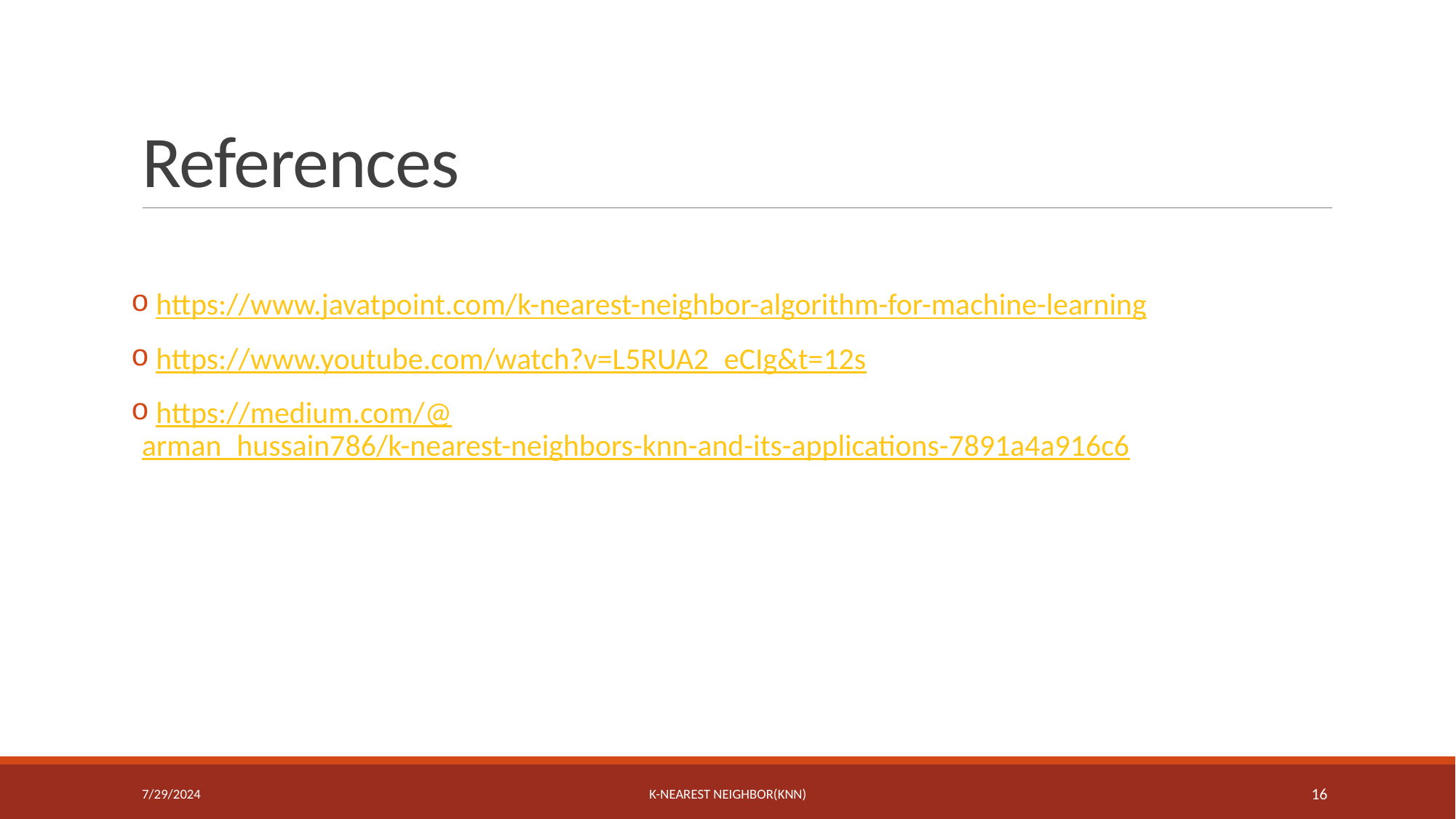

# References
 https://www.javatpoint.com/k-nearest-neighbor-algorithm-for-machine-learning
 https://www.youtube.com/watch?v=L5RUA2_eCIg&t=12s
 https://medium.com/@arman_hussain786/k-nearest-neighbors-knn-and-its-applications-7891a4a916c6

7/29/2024
K-Nearest Neighbor(KNN)
16